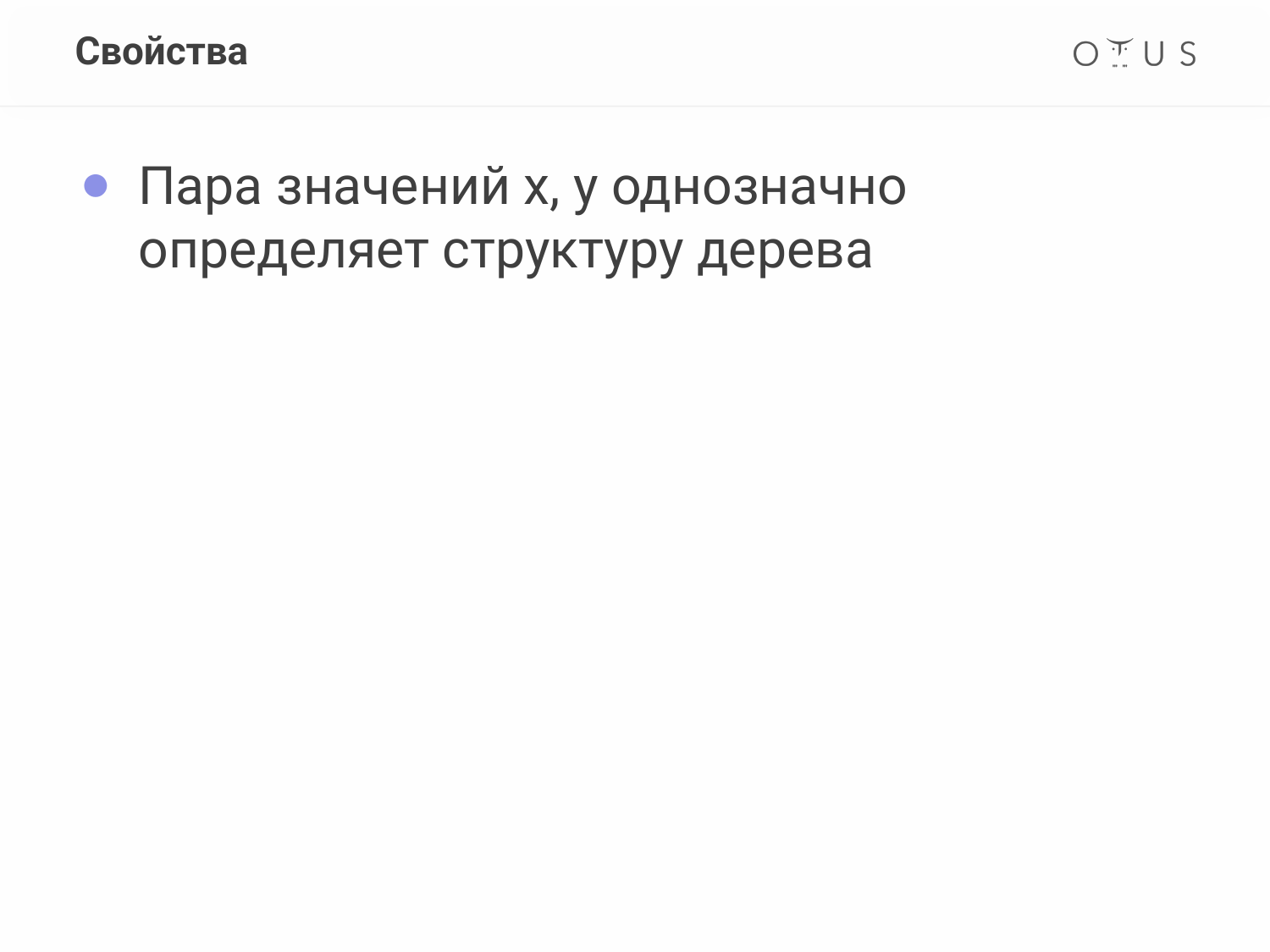

# Свойства
Пара значений x, y однозначно определяет структуру дерева